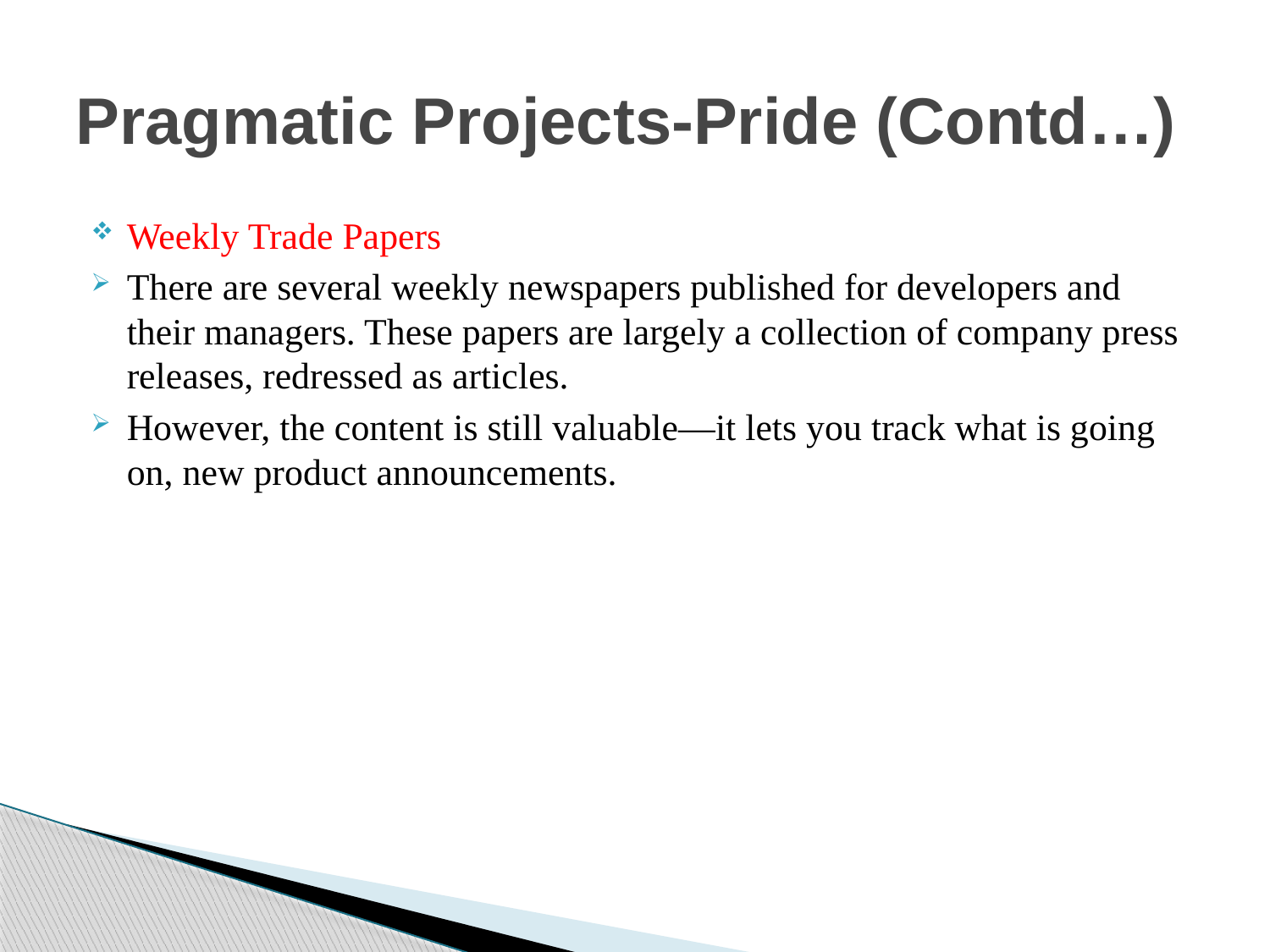

# Pragmatic Projects-Pride (Contd…)
Weekly Trade Papers
There are several weekly newspapers published for developers and their managers. These papers are largely a collection of company press releases, redressed as articles.
However, the content is still valuable—it lets you track what is going on, new product announcements.